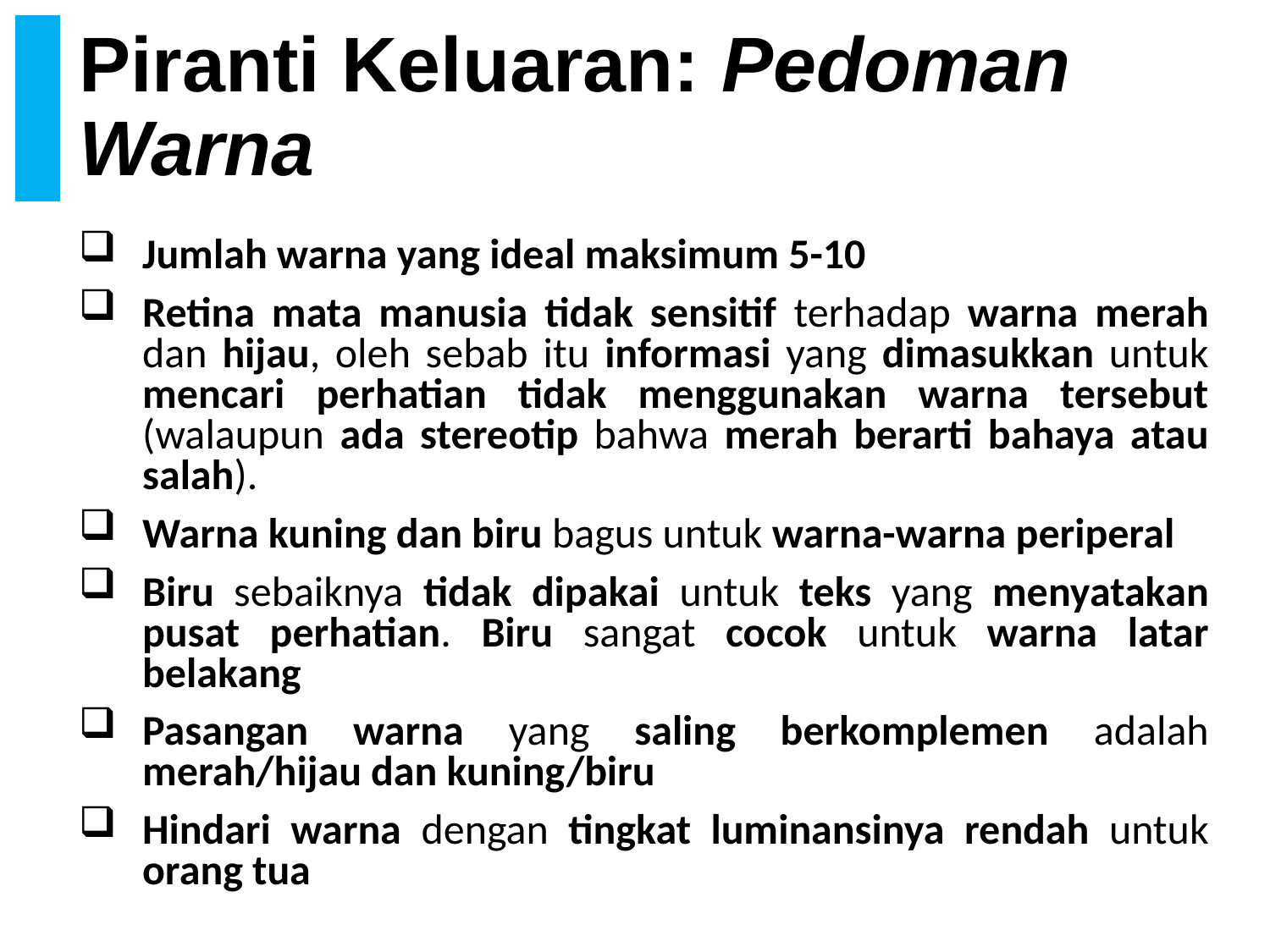

# Piranti Keluaran: Pedoman Warna
Jumlah warna yang ideal maksimum 5-10
Retina mata manusia tidak sensitif terhadap warna merah dan hijau, oleh sebab itu informasi yang dimasukkan untuk mencari perhatian tidak menggunakan warna tersebut (walaupun ada stereotip bahwa merah berarti bahaya atau salah).
Warna kuning dan biru bagus untuk warna-warna periperal
Biru sebaiknya tidak dipakai untuk teks yang menyatakan pusat perhatian. Biru sangat cocok untuk warna latar belakang
Pasangan warna yang saling berkomplemen adalah merah/hijau dan kuning/biru
Hindari warna dengan tingkat luminansinya rendah untuk orang tua